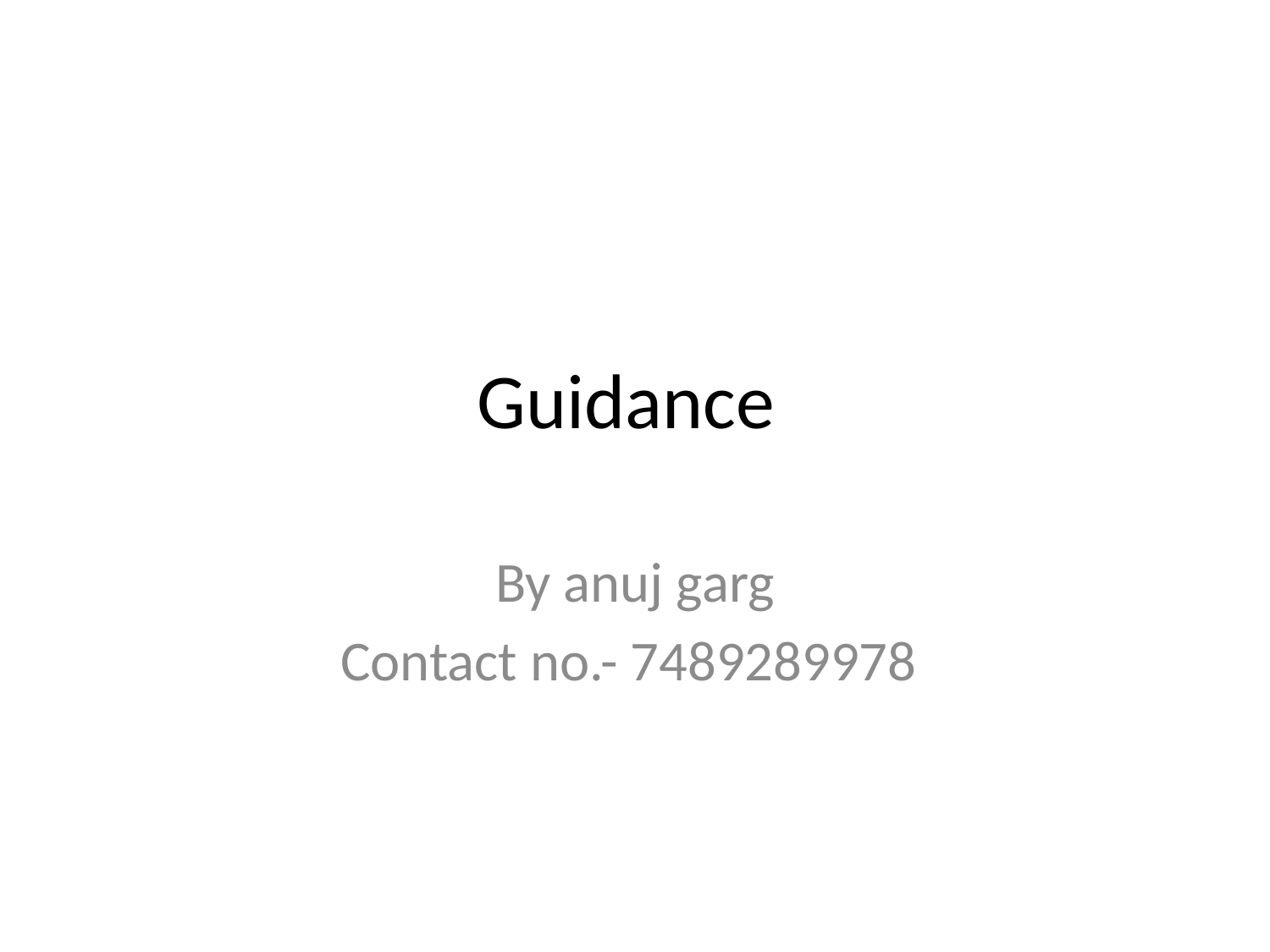

# Guidance
By anuj garg
Contact no.- 7489289978